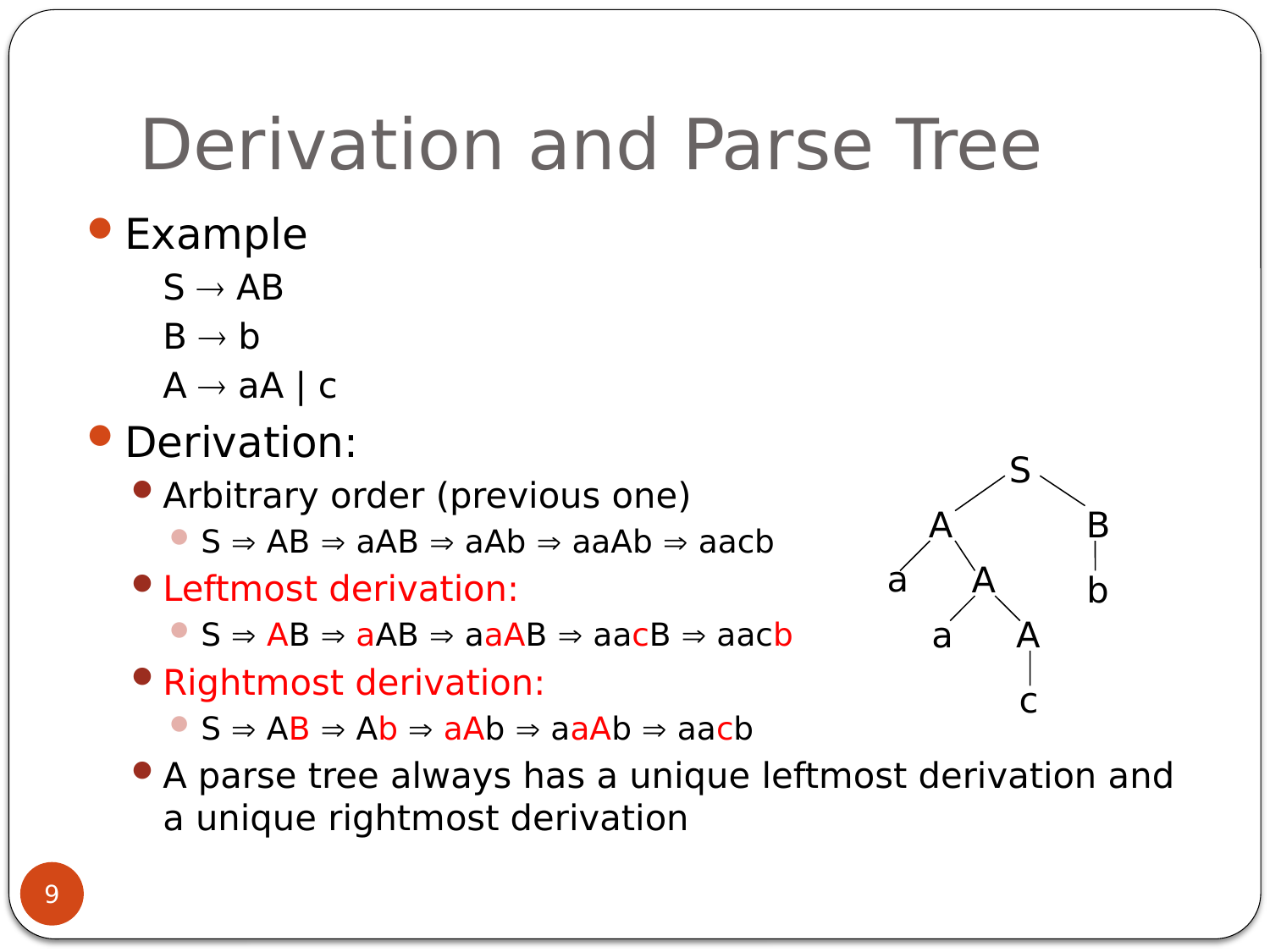

# Derivation and Parse Tree
Example
	S → AB
	B → b
	A → aA | c
Derivation:
Arbitrary order (previous one)
S ⇒ AB ⇒ aAB ⇒ aAb ⇒ aaAb ⇒ aacb
Leftmost derivation:
S ⇒ AB ⇒ aAB ⇒ aaAB ⇒ aacB ⇒ aacb
Rightmost derivation:
S ⇒ AB ⇒ Ab ⇒ aAb ⇒ aaAb ⇒ aacb
A parse tree always has a unique leftmost derivation and a unique rightmost derivation
S

A
B

a
A
b

a
A

c
9